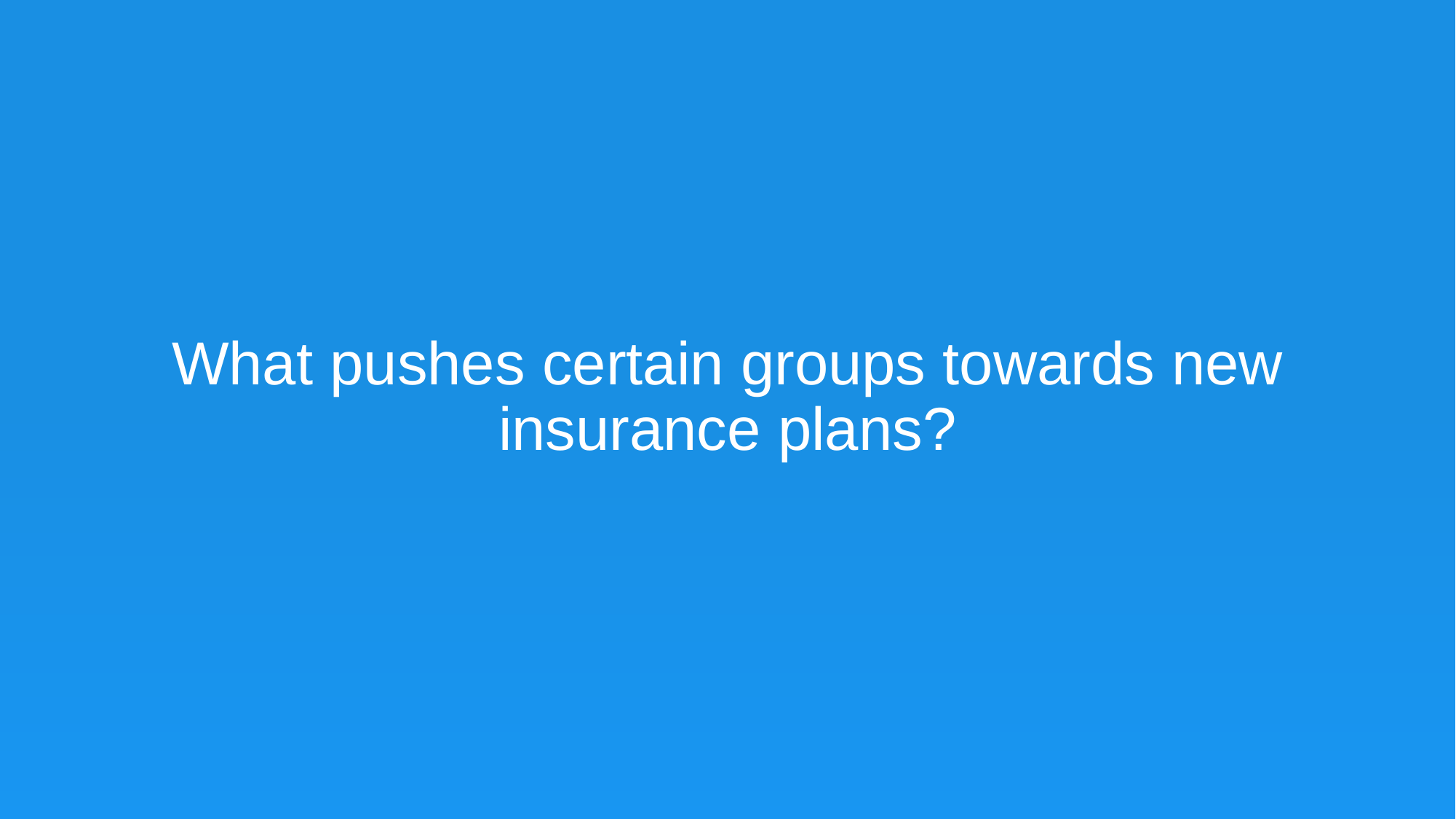

What pushes certain groups towards new insurance plans?